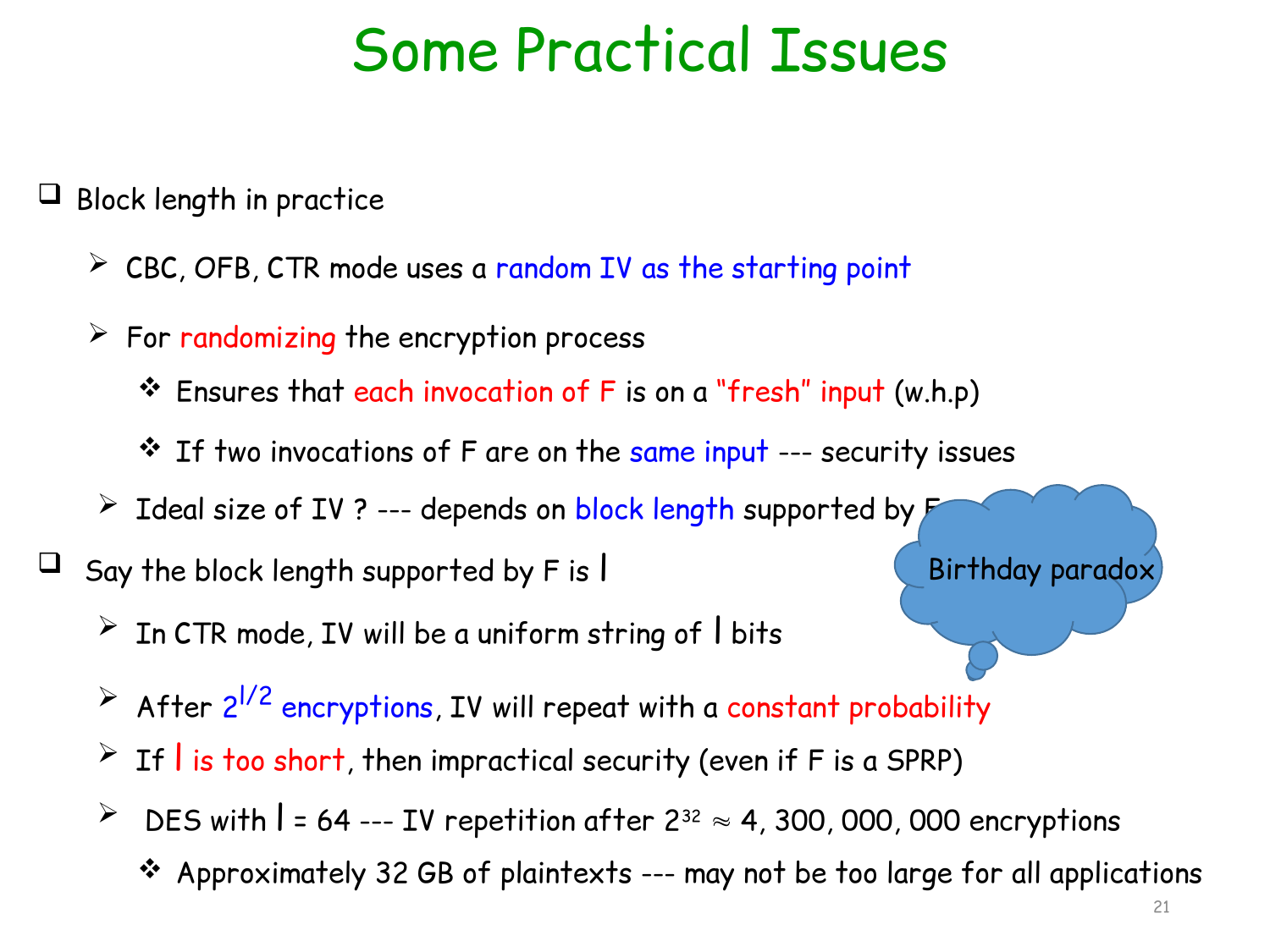

Some Practical Issues
 Block length in practice
 CBC, OFB, CTR mode uses a random IV as the starting point
 For randomizing the encryption process
 Ensures that each invocation of F is on a “fresh” input (w.h.p)
 If two invocations of F are on the same input --- security issues
 Ideal size of IV ? --- depends on block length supported by F

Birthday paradox
  Say the block length supported by F is l
 In CTR mode, IV will be a uniform string of l bits
 After 2l/2 encryptions, IV will repeat with a constant probability
 If l is too short, then impractical security (even if F is a SPRP)
  DES with l = 64 --- IV repetition after 232 ≈ 4, 300, 000, 000 encryptions
 Approximately 32 GB of plaintexts --- may not be too large for all applications
21